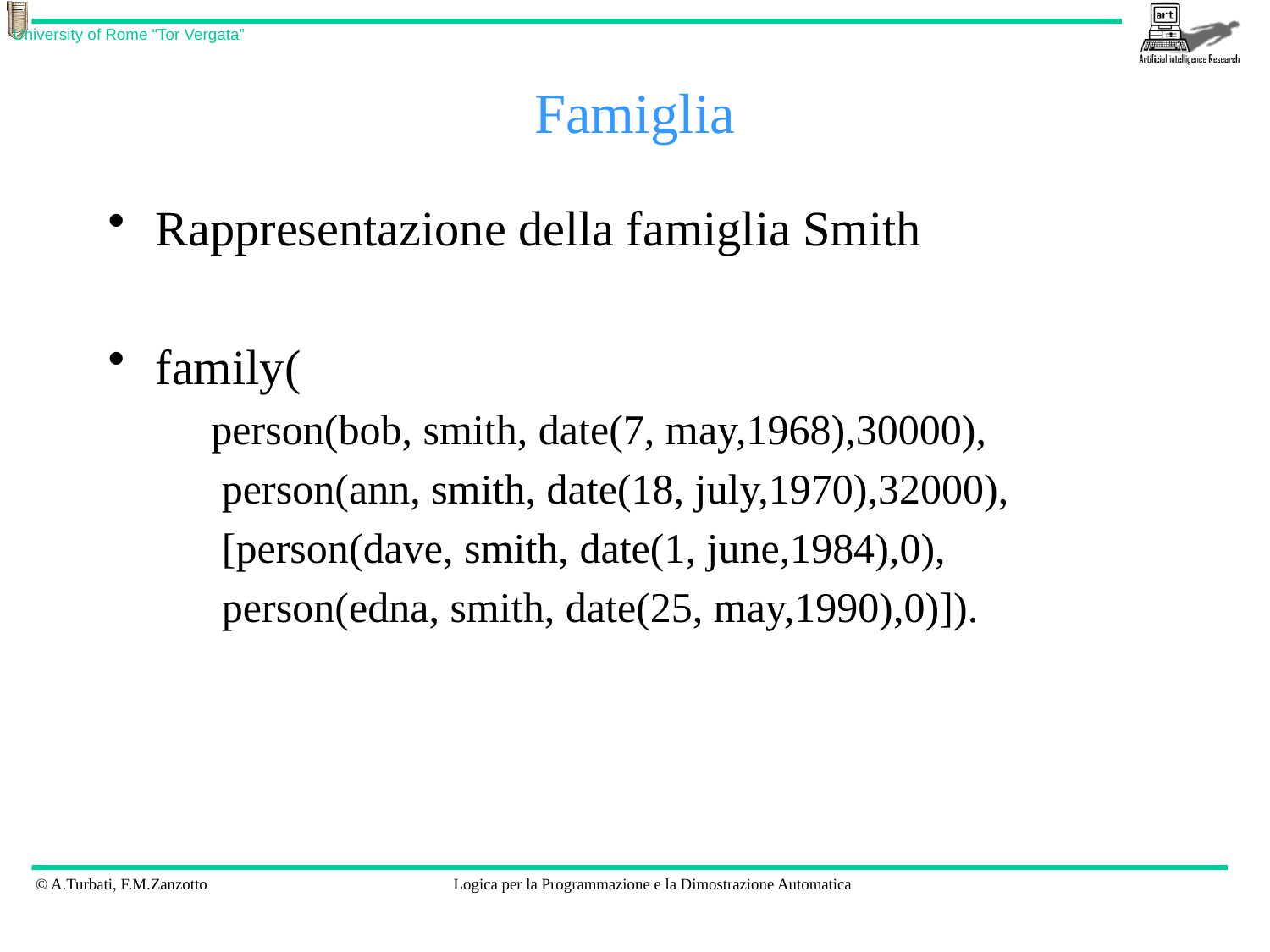

# Famiglia
Rappresentazione della famiglia Smith

family(
	person(bob, smith, date(7, may,1968),30000),
	 person(ann, smith, date(18, july,1970),32000),
	 [person(dave, smith, date(1, june,1984),0),
	 person(edna, smith, date(25, may,1990),0)]).